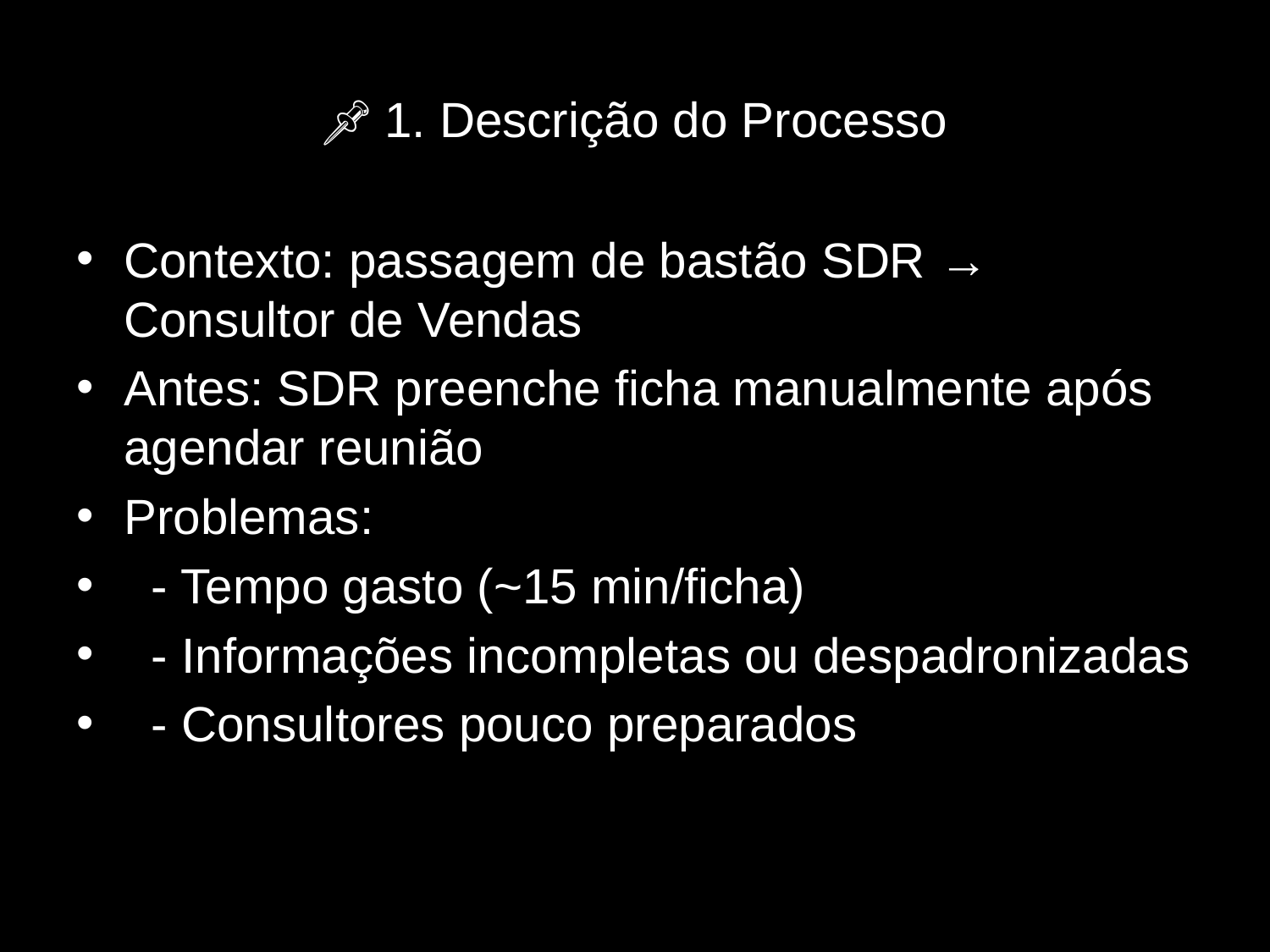

# 📌 1. Descrição do Processo
Contexto: passagem de bastão SDR → Consultor de Vendas
Antes: SDR preenche ficha manualmente após agendar reunião
Problemas:
  - Tempo gasto (~15 min/ficha)
  - Informações incompletas ou despadronizadas
  - Consultores pouco preparados